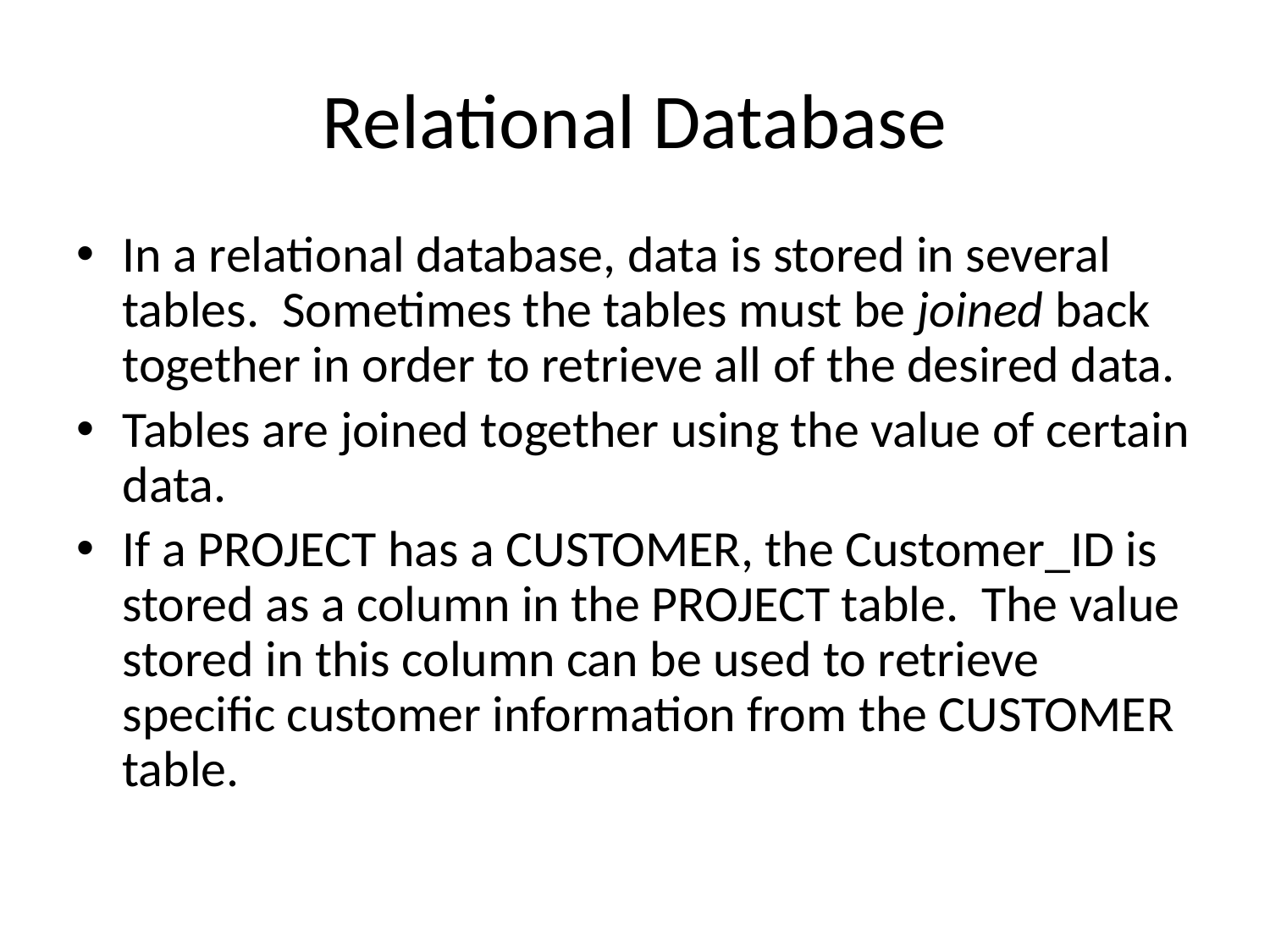

# Relational Database
In a relational database, data is stored in several tables.  Sometimes the tables must be joined back together in order to retrieve all of the desired data.
Tables are joined together using the value of certain data.
If a PROJECT has a CUSTOMER, the Customer_ID is stored as a column in the PROJECT table.  The value stored in this column can be used to retrieve specific customer information from the CUSTOMER table.